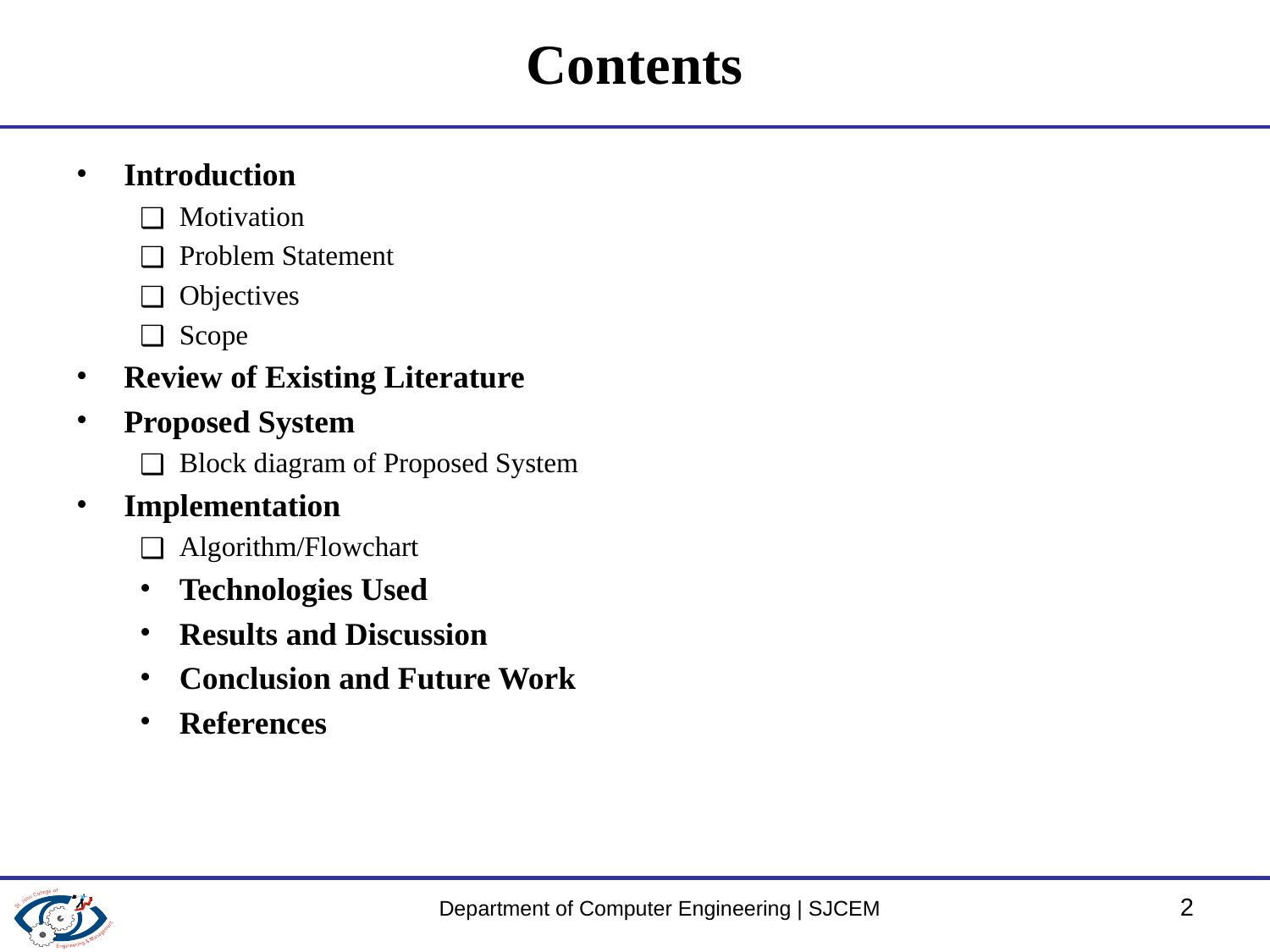

# Contents
Introduction
Motivation
Problem Statement
Objectives
Scope
Review of Existing Literature
Proposed System
Block diagram of Proposed System
Implementation
Algorithm/Flowchart
Technologies Used
Results and Discussion
Conclusion and Future Work
References
Department of Computer Engineering | SJCEM
2